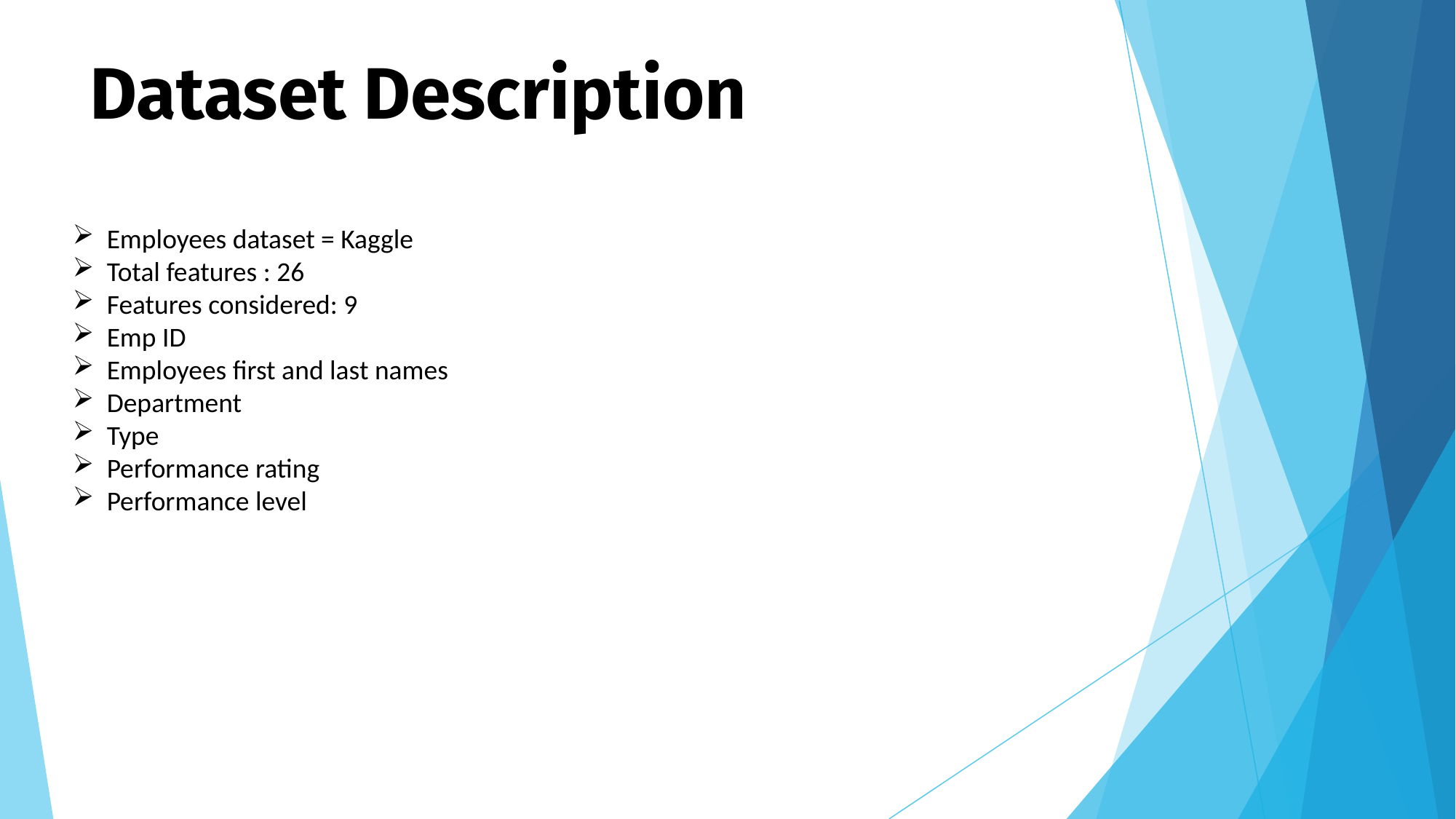

# Dataset Description

Employees dataset = Kaggle
Total features : 26
Features considered: 9
Emp ID
Employees first and last names
Department
Type
Performance rating
Performance level